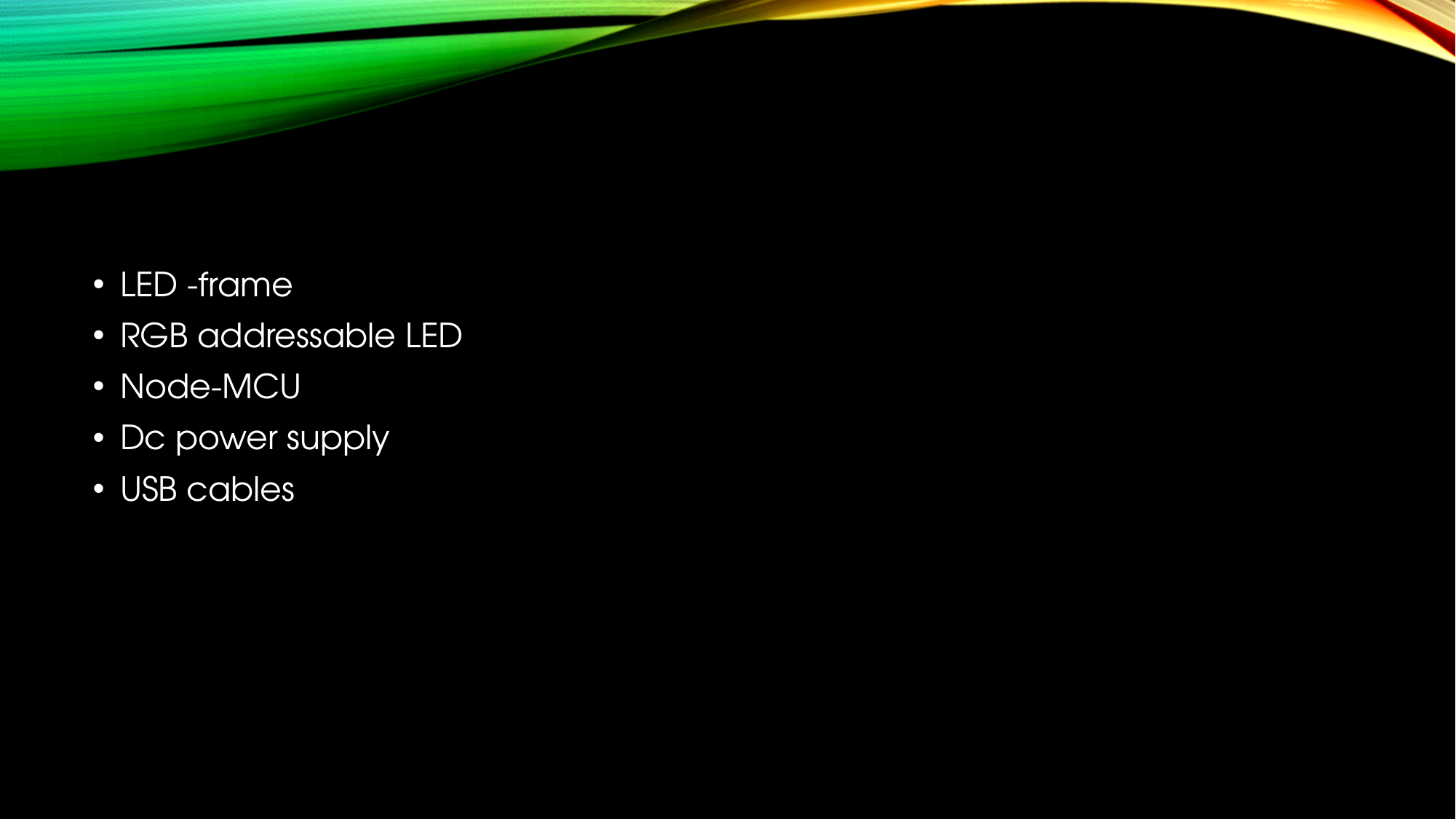

LED -frame
RGB addressable LED
Node-MCU
Dc power supply
USB cables